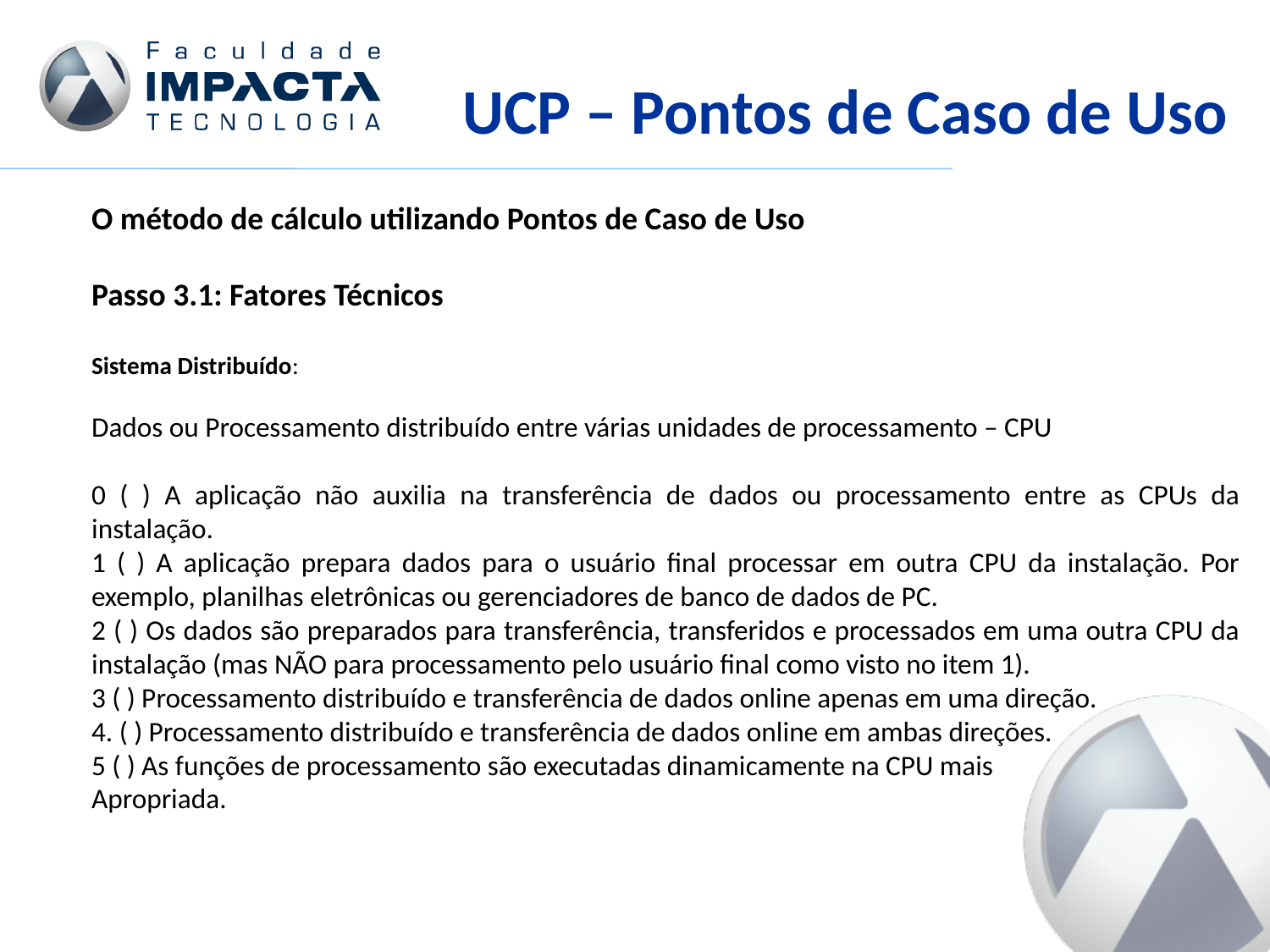

UCP – Pontos de Caso de Uso

O método de cálculo utilizando Pontos de Caso de Uso

Passo 3.1: Fatores Técnicos

Sistema Distribuído:

Dados ou Processamento distribuído entre várias unidades de processamento – CPU

0 ( ) A aplicação não auxilia na transferência de dados ou processamento entre as CPUs da instalação.
1 ( ) A aplicação prepara dados para o usuário final processar em outra CPU da instalação. Por exemplo, planilhas eletrônicas ou gerenciadores de banco de dados de PC.
2 ( ) Os dados são preparados para transferência, transferidos e processados em uma outra CPU da instalação (mas NÃO para processamento pelo usuário final como visto no item 1).
3 ( ) Processamento distribuído e transferência de dados online apenas em uma direção.
4. ( ) Processamento distribuído e transferência de dados online em ambas direções.
5 ( ) As funções de processamento são executadas dinamicamente na CPU mais
Apropriada.